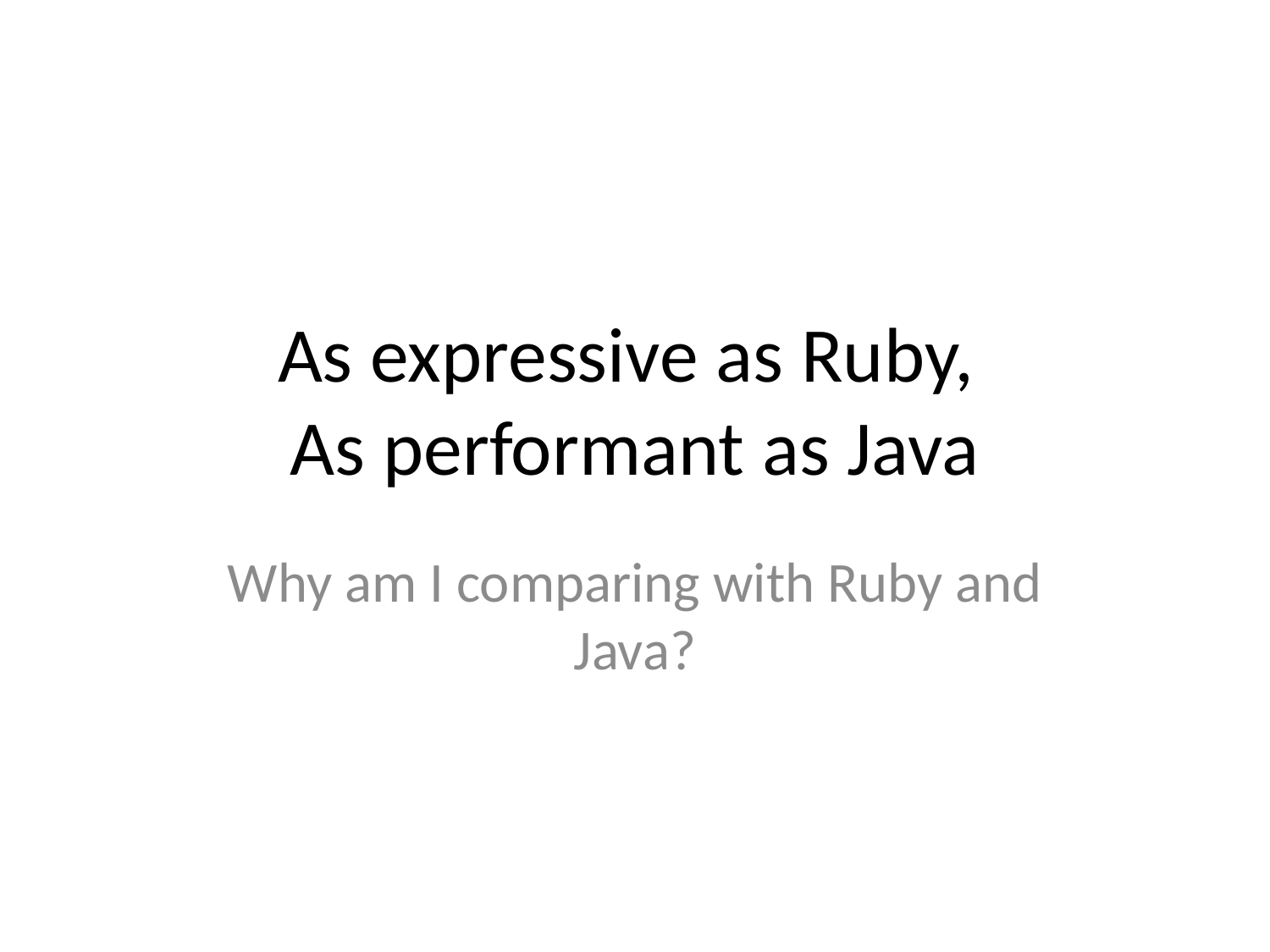

# As expressive as Ruby, As performant as Java
Why am I comparing with Ruby and Java?